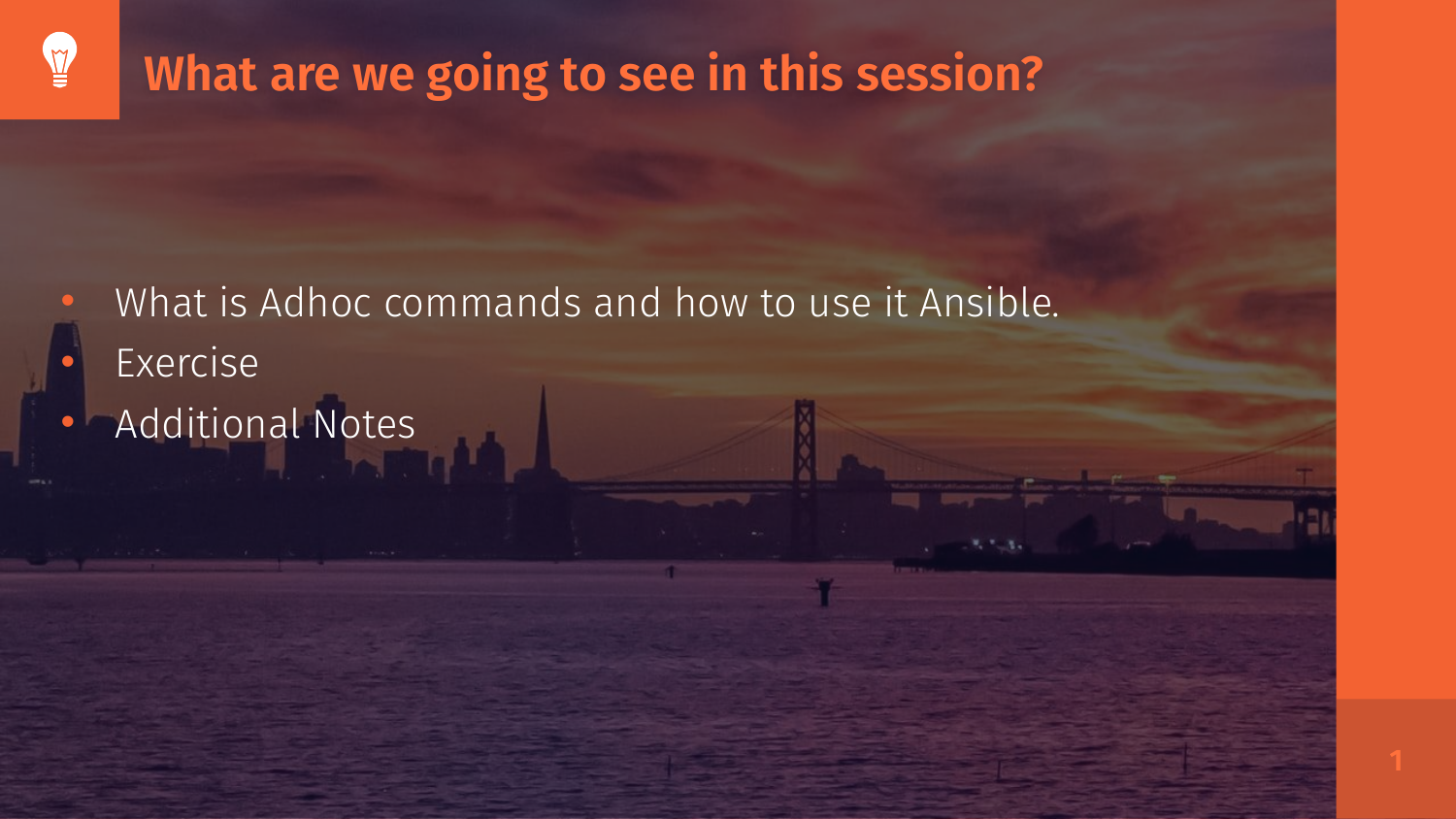

What are we going to see in this session?

What is Adhoc commands and how to use it Ansible.
Exercise
Additional Notes

1